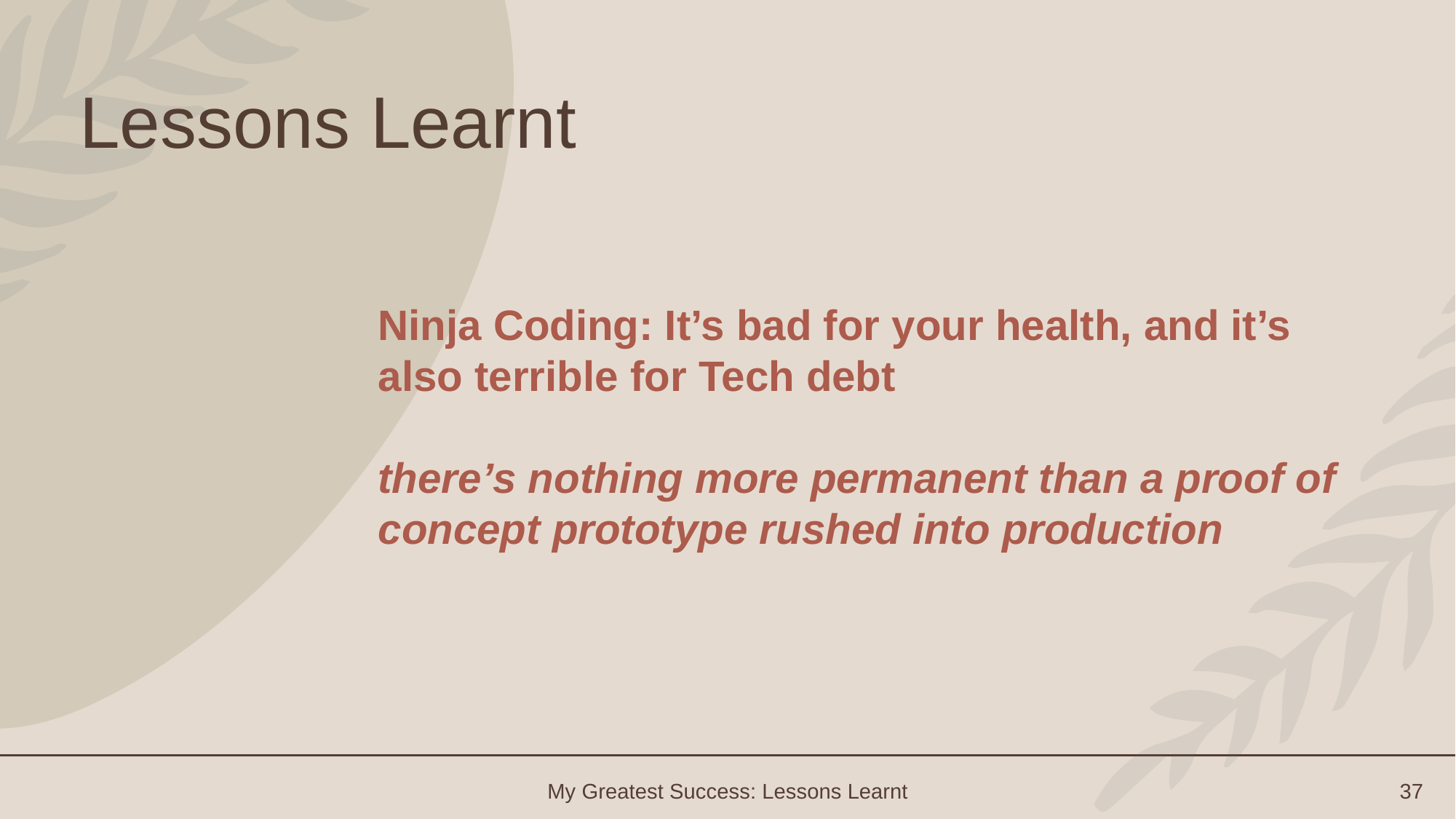

# Lessons Learnt

Ninja Coding: It’s bad for your health, and it’s also terrible for Tech debt
there’s nothing more permanent than a proof of concept prototype rushed into production
My Greatest Success: Lessons Learnt
37